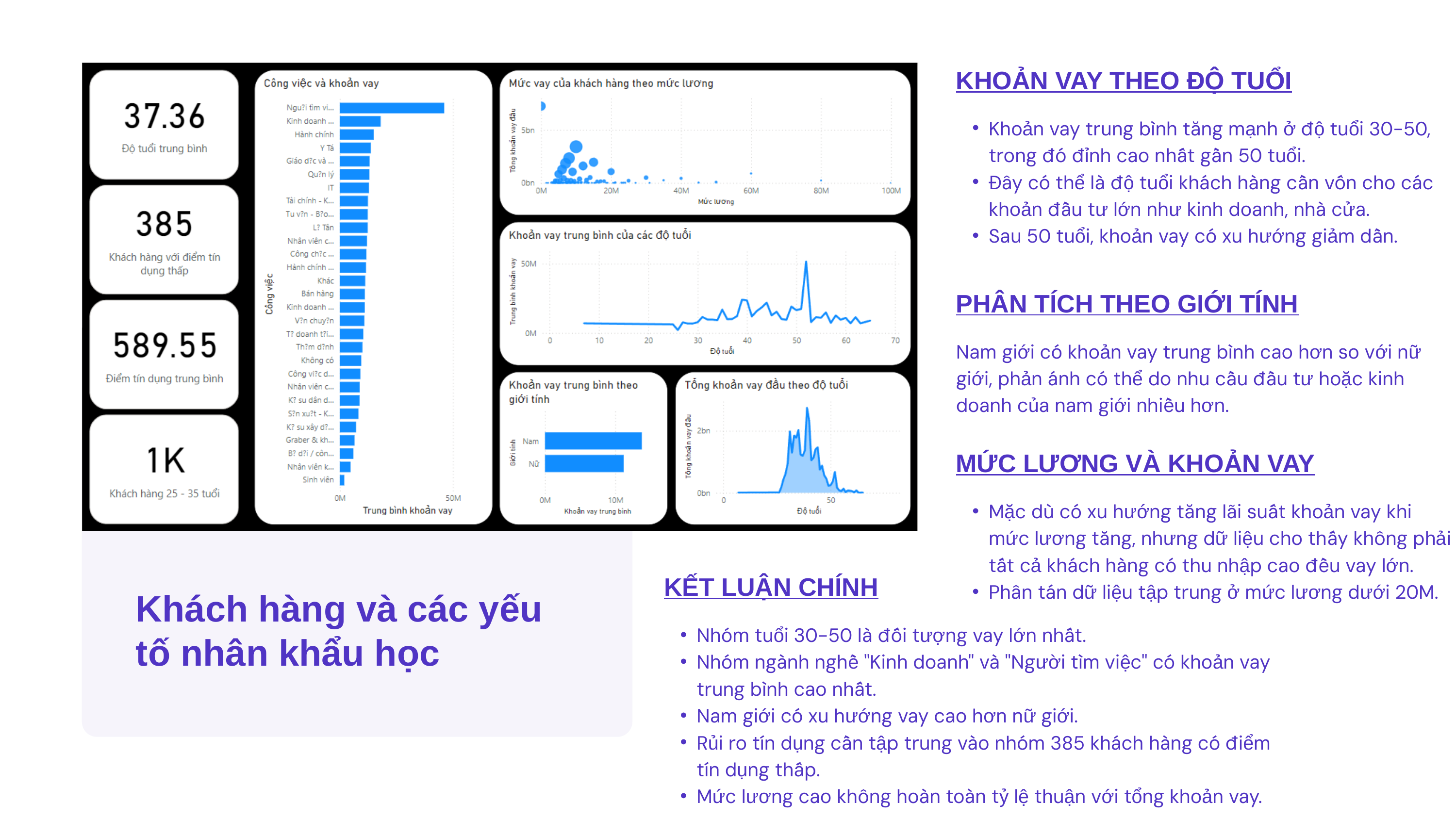

KHOẢN VAY THEO ĐỘ TUỔI
Khoản vay trung bình tăng mạnh ở độ tuổi 30-50, trong đó đỉnh cao nhất gần 50 tuổi.
Đây có thể là độ tuổi khách hàng cần vốn cho các khoản đầu tư lớn như kinh doanh, nhà cửa.
Sau 50 tuổi, khoản vay có xu hướng giảm dần.

PHÂN TÍCH THEO GIỚI TÍNH
Nam giới có khoản vay trung bình cao hơn so với nữ giới, phản ánh có thể do nhu cầu đầu tư hoặc kinh doanh của nam giới nhiều hơn.
MỨC LƯƠNG VÀ KHOẢN VAY
Mặc dù có xu hướng tăng lãi suất khoản vay khi mức lương tăng, nhưng dữ liệu cho thấy không phải tất cả khách hàng có thu nhập cao đều vay lớn.
Phân tán dữ liệu tập trung ở mức lương dưới 20M.

KẾT LUẬN CHÍNH
Nhóm tuổi 30-50 là đối tượng vay lớn nhất.
Nhóm ngành nghề "Kinh doanh" và "Người tìm việc" có khoản vay trung bình cao nhất.
Nam giới có xu hướng vay cao hơn nữ giới.
Rủi ro tín dụng cần tập trung vào nhóm 385 khách hàng có điểm tín dụng thấp.
Mức lương cao không hoàn toàn tỷ lệ thuận với tổng khoản vay.

Khách hàng và các yếu tố nhân khẩu học